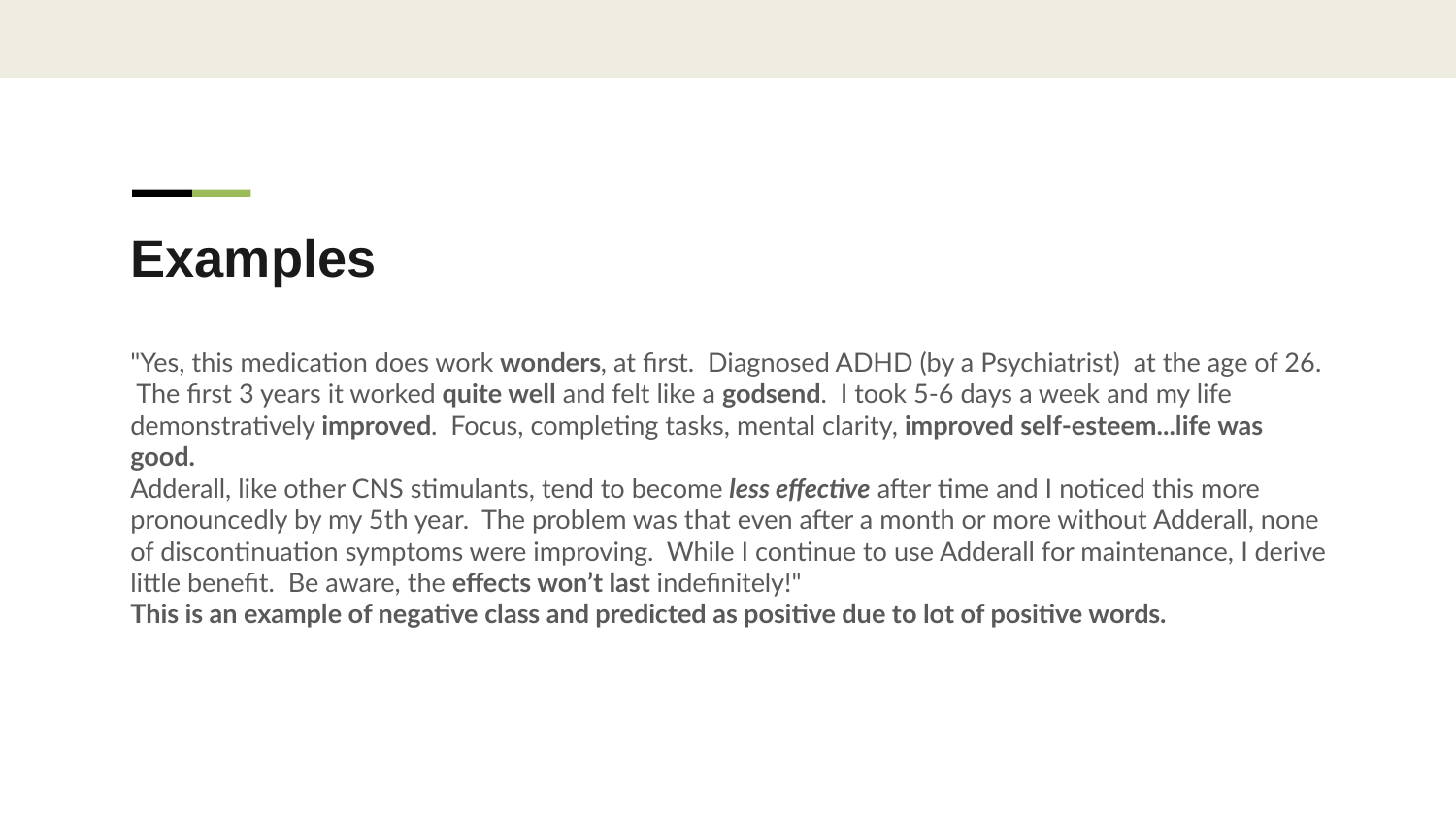

Examples
"Yes, this medication does work wonders, at first.  Diagnosed ADHD (by a Psychiatrist)  at the age of 26.  The first 3 years it worked quite well and felt like a godsend.  I took 5-6 days a week and my life demonstratively improved.  Focus, completing tasks, mental clarity, improved self-esteem...life was good.
Adderall, like other CNS stimulants, tend to become less effective after time and I noticed this more pronouncedly by my 5th year.  The problem was that even after a month or more without Adderall, none of discontinuation symptoms were improving.  While I continue to use Adderall for maintenance, I derive little benefit.  Be aware, the effects won’t last indefinitely!"
This is an example of negative class and predicted as positive due to lot of positive words.